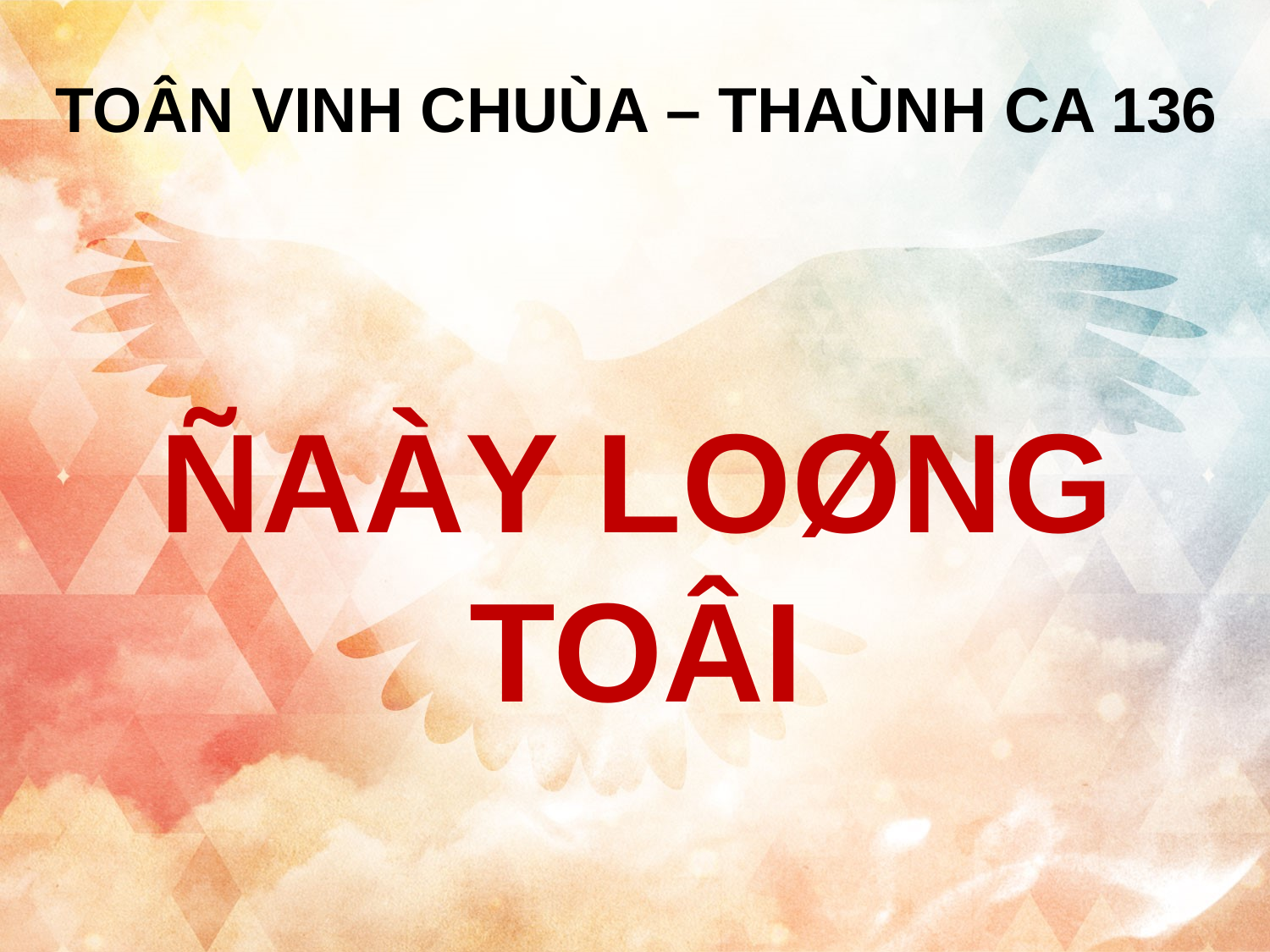

TOÂN VINH CHUÙA – THAÙNH CA 136
ÑAÀY LOØNG TOÂI